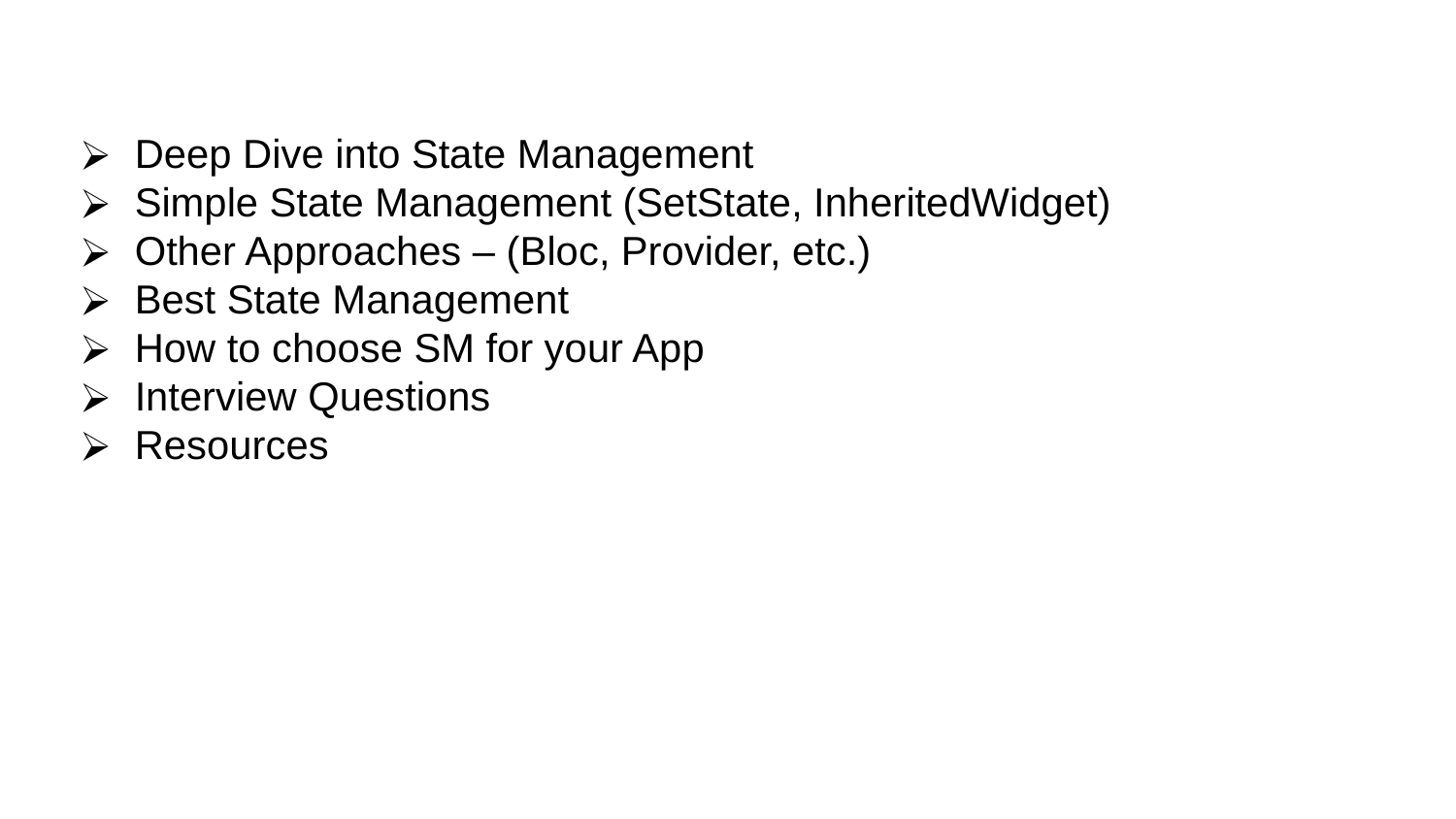

Deep Dive into State Management
Simple State Management (SetState, InheritedWidget)
Other Approaches – (Bloc, Provider, etc.)
Best State Management
How to choose SM for your App
Interview Questions
Resources